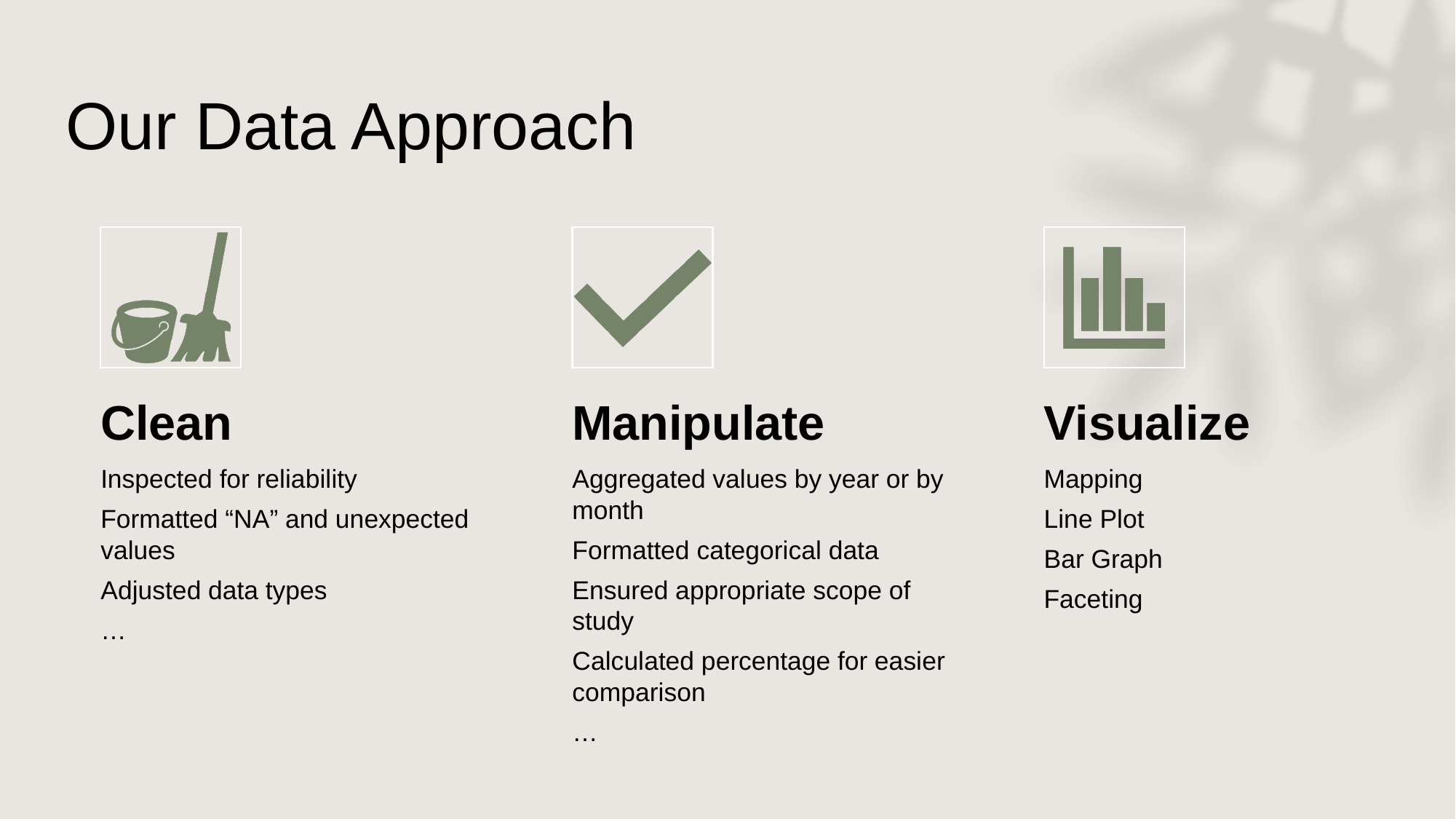

# Our Data Approach
Clean
Inspected for reliability
Formatted “NA” and unexpected values
Adjusted data types
…
Manipulate
Aggregated values by year or by month
Formatted categorical data
Ensured appropriate scope of study
Calculated percentage for easier comparison
…
Visualize
Mapping
Line Plot
Bar Graph
Faceting